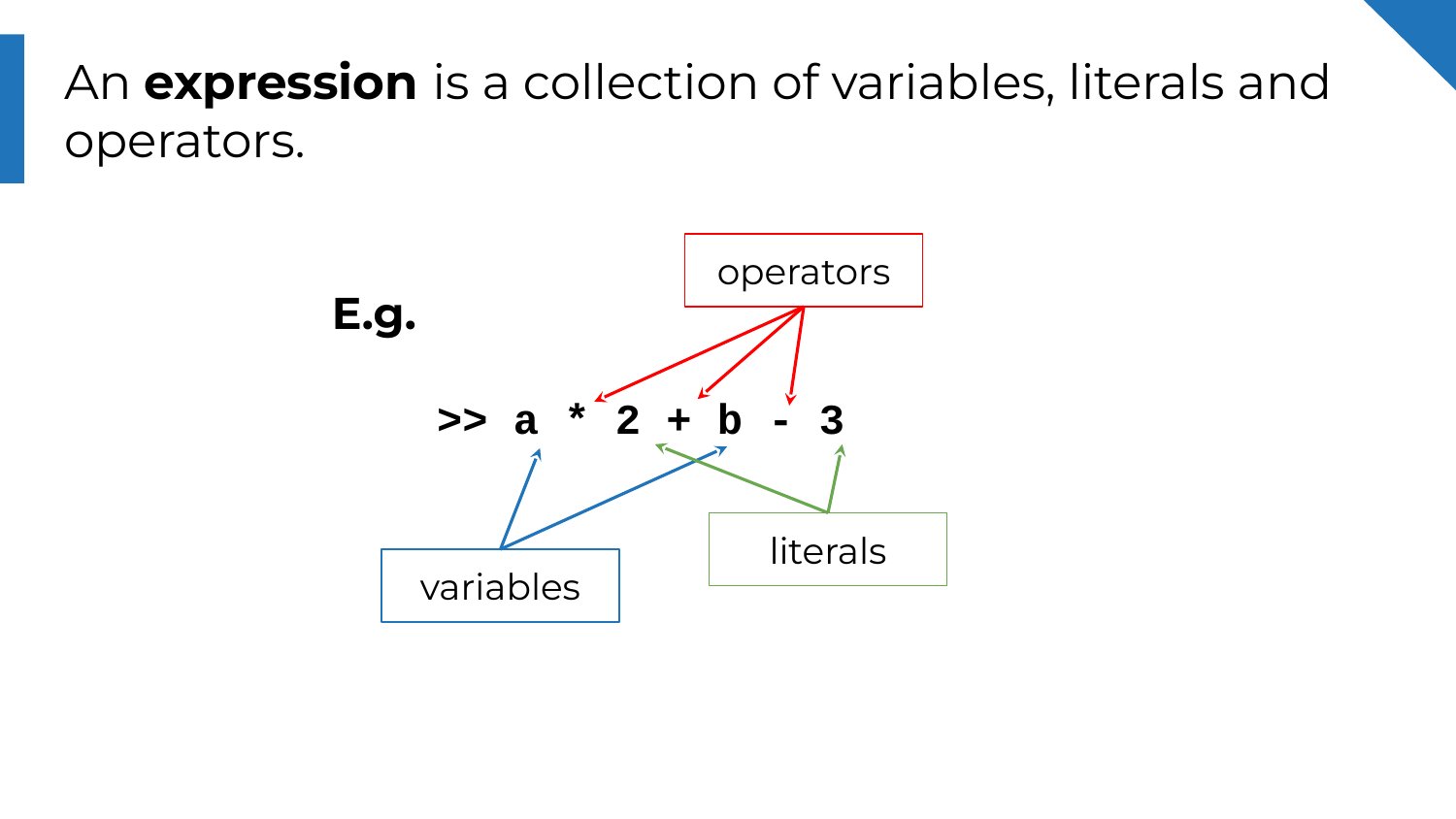

# An expression is a collection of variables, literals and operators.
operators
E.g.

>> a * 2 + b - 3

literals
variables